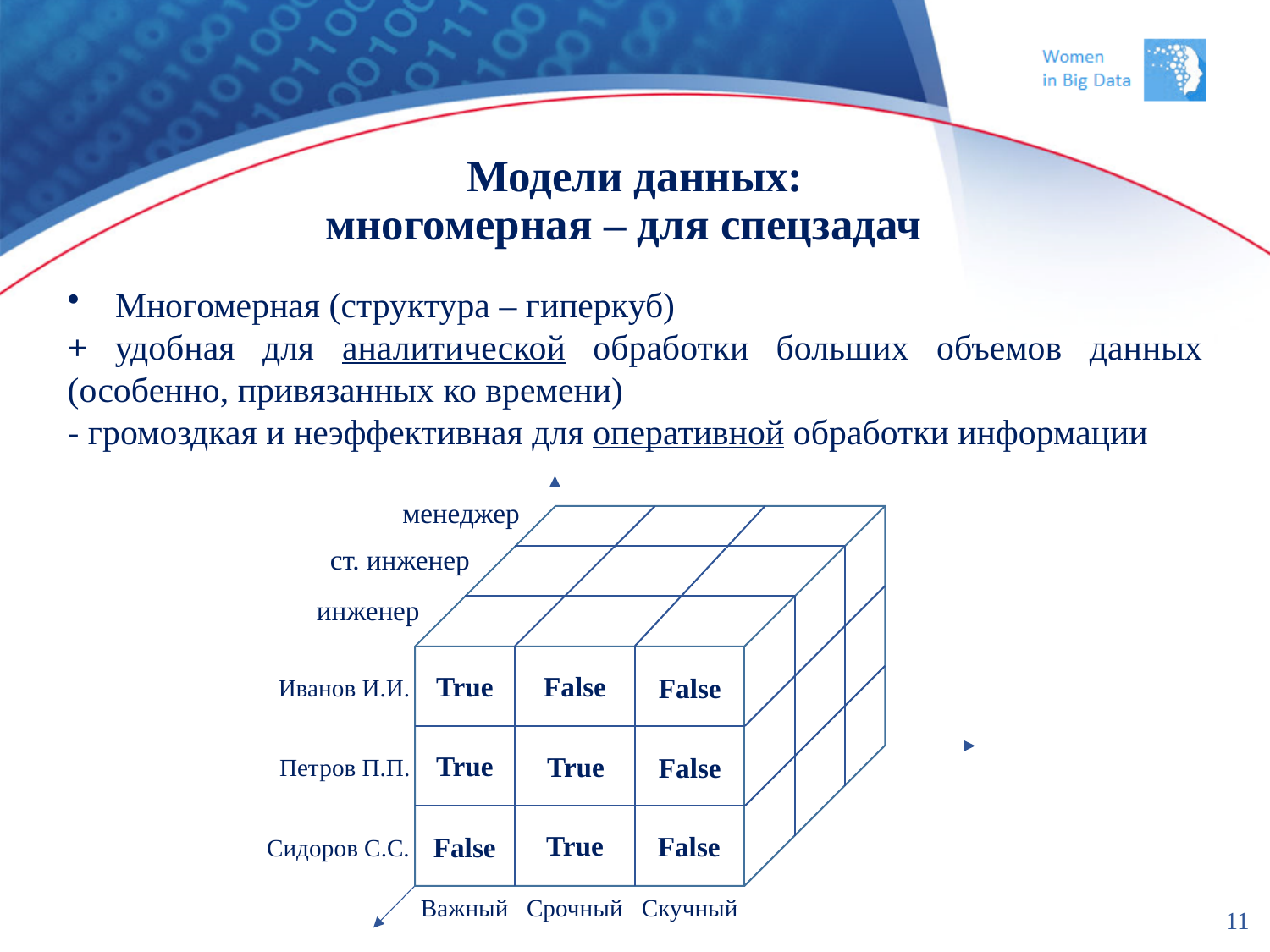

# Модели данных: многомерная – для спецзадач
Многомерная (структура – гиперкуб)
+ удобная для аналитической обработки больших объемов данных (особенно, привязанных ко времени)
- громоздкая и неэффективная для оперативной обработки информации
менеджер

ст. инженер
инженер
True
False
False
Иванов И.И.
True
True
False
Петров П.П.
True
False
False
Сидоров С.С.
Важный
Срочный
Скучный
11